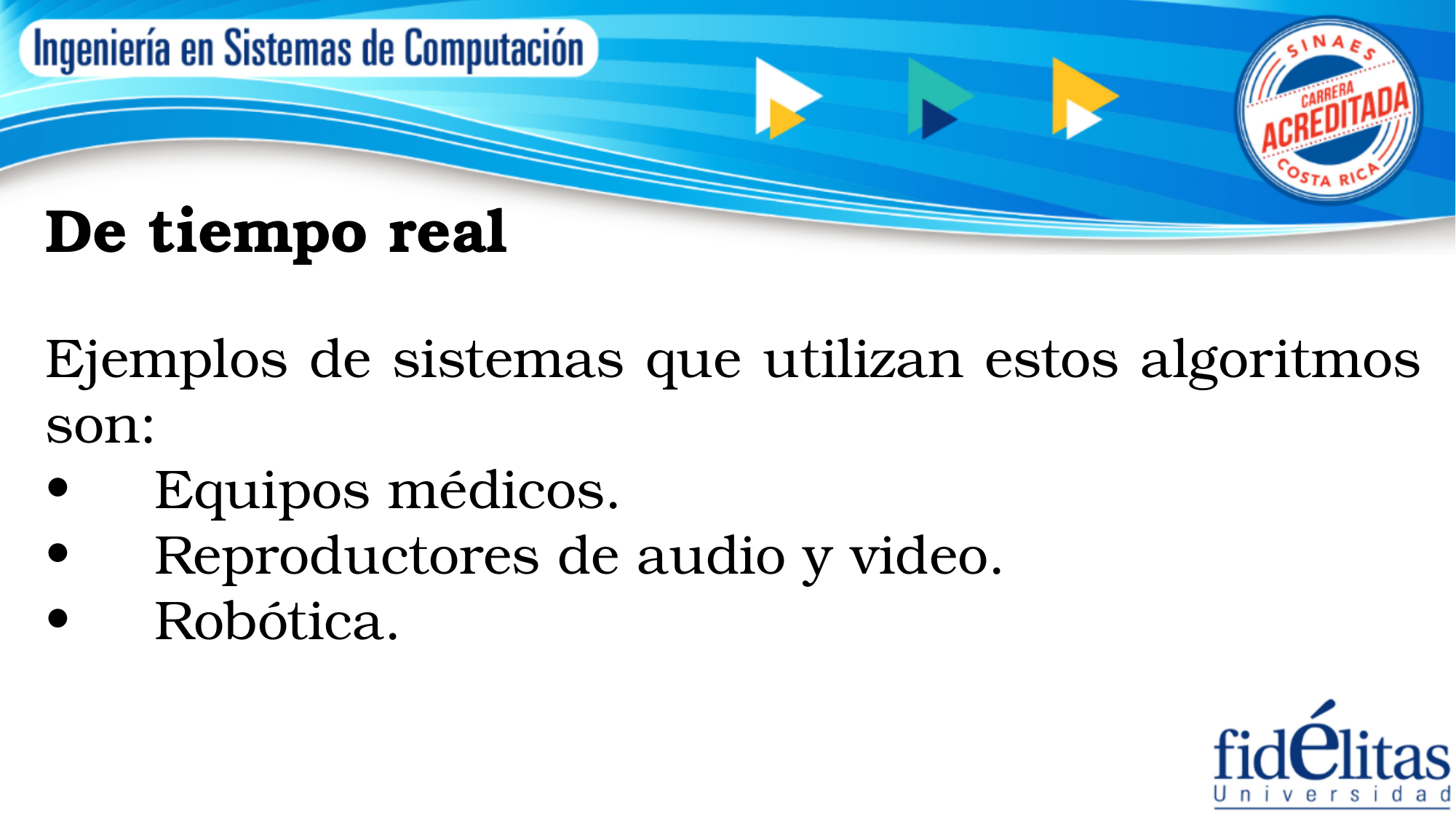

De tiempo real
Ejemplos de sistemas que utilizan estos algoritmos son:
•	Equipos médicos.
•	Reproductores de audio y video.
•	Robótica.